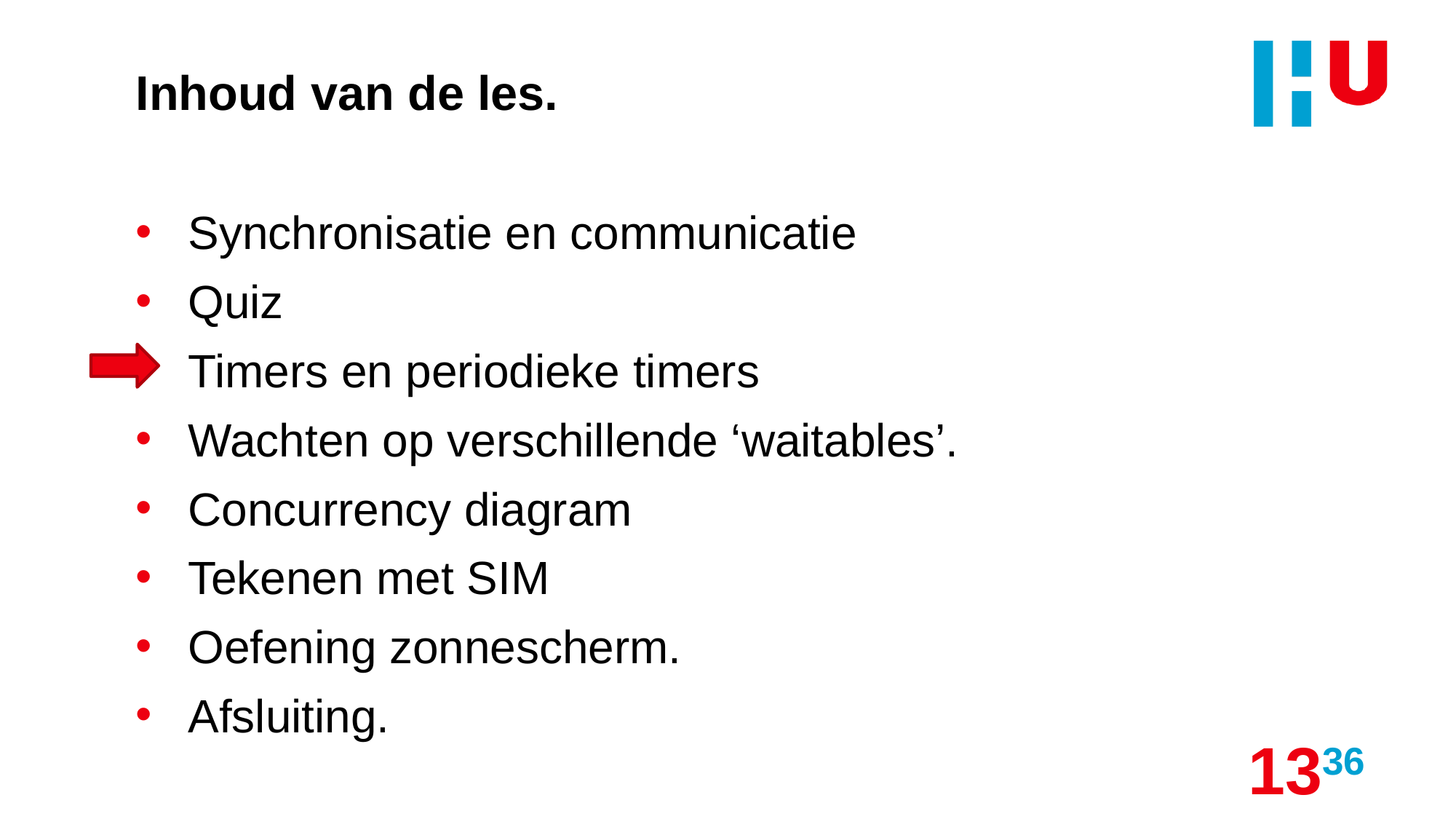

# Inhoud van de les.
Synchronisatie en communicatie
Quiz
Timers en periodieke timers
Wachten op verschillende ‘waitables’.
Concurrency diagram
Tekenen met SIM
Oefening zonnescherm.
Afsluiting.